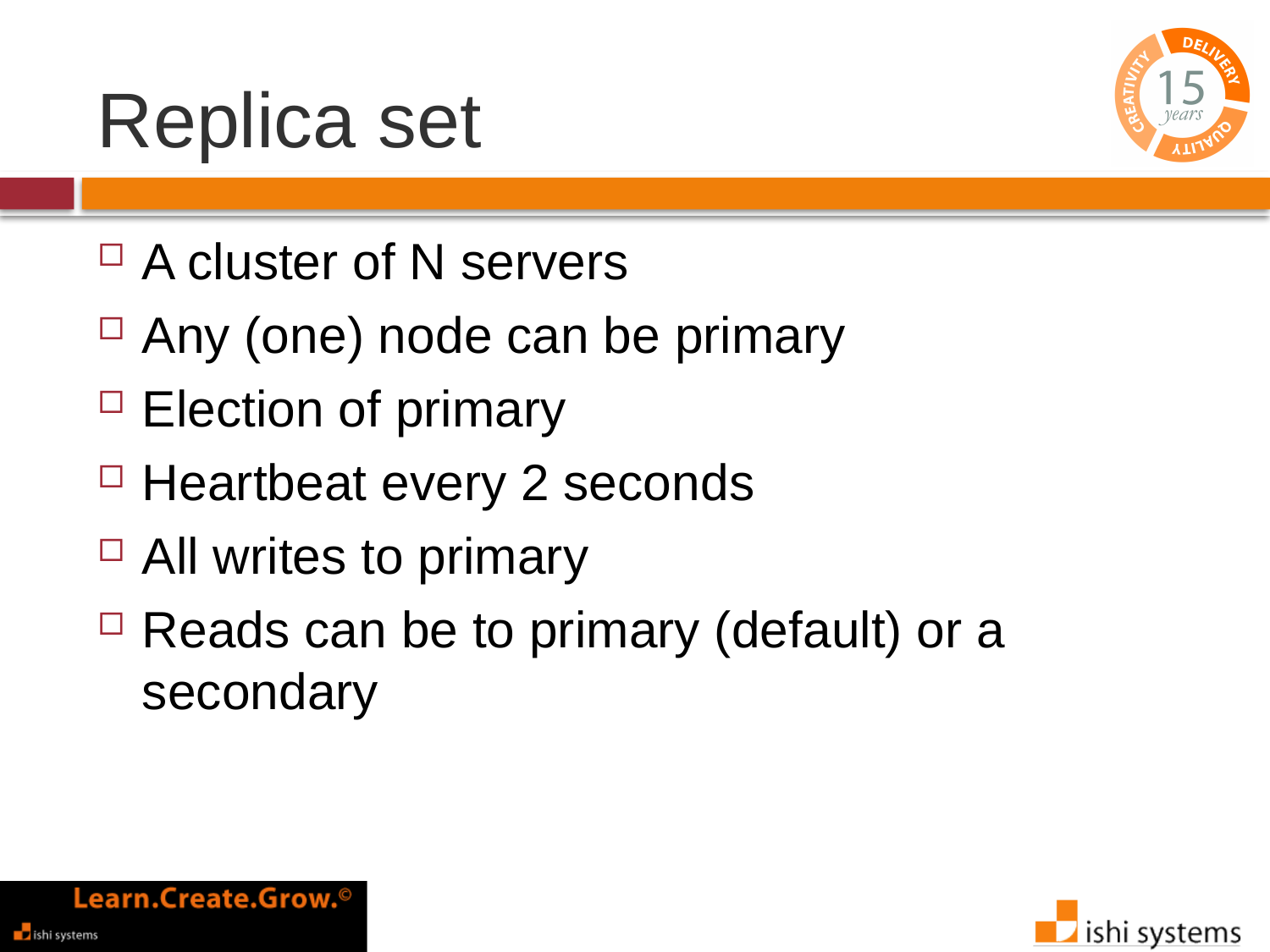

# Replica set
A cluster of N servers
Any (one) node can be primary
Election of primary
Heartbeat every 2 seconds
All writes to primary
Reads can be to primary (default) or a secondary